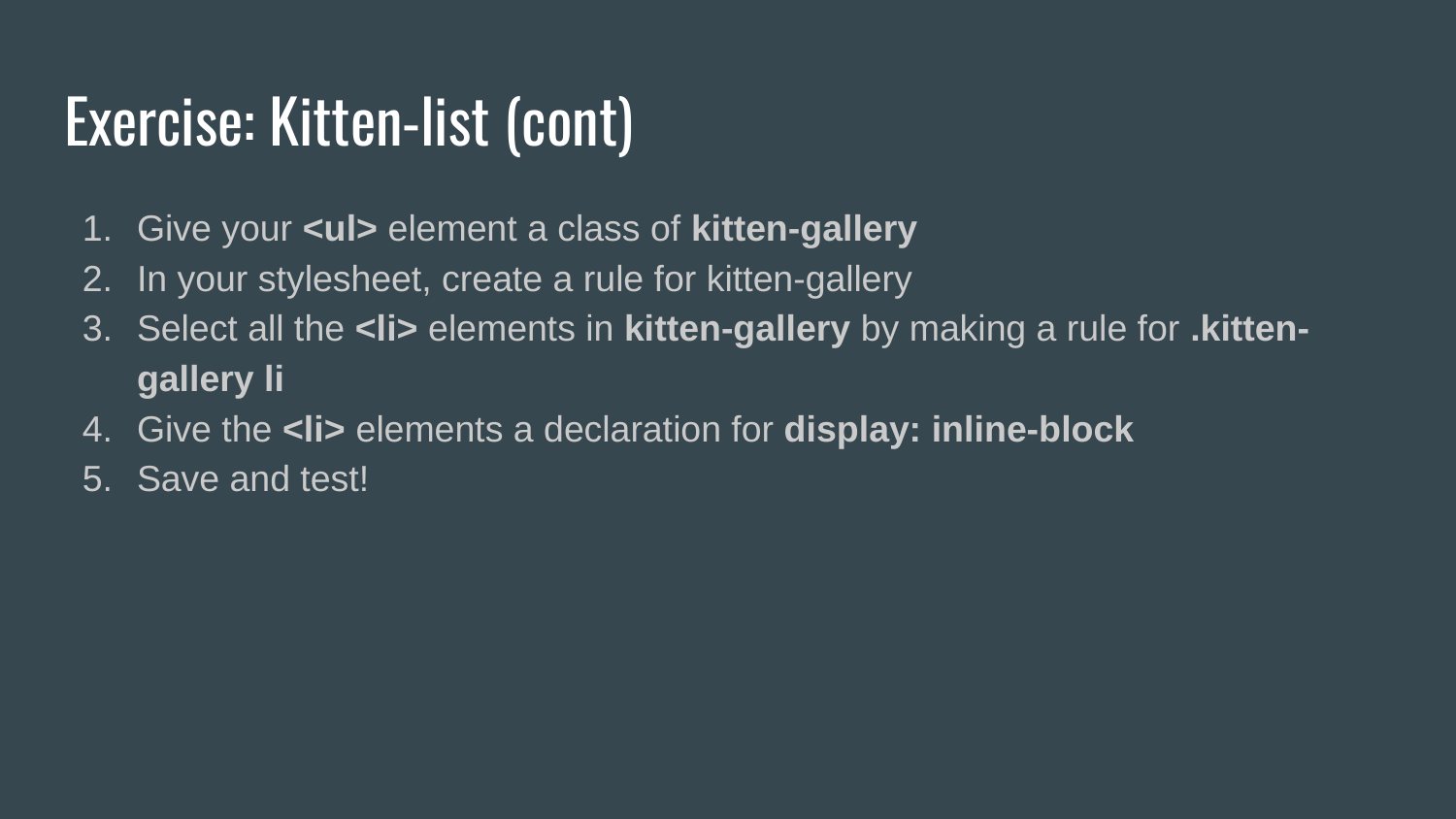

# Exercise: Kitten-list (cont)
Give your <ul> element a class of kitten-gallery
In your stylesheet, create a rule for kitten-gallery
Select all the <li> elements in kitten-gallery by making a rule for .kitten-gallery li
Give the <li> elements a declaration for display: inline-block
Save and test!